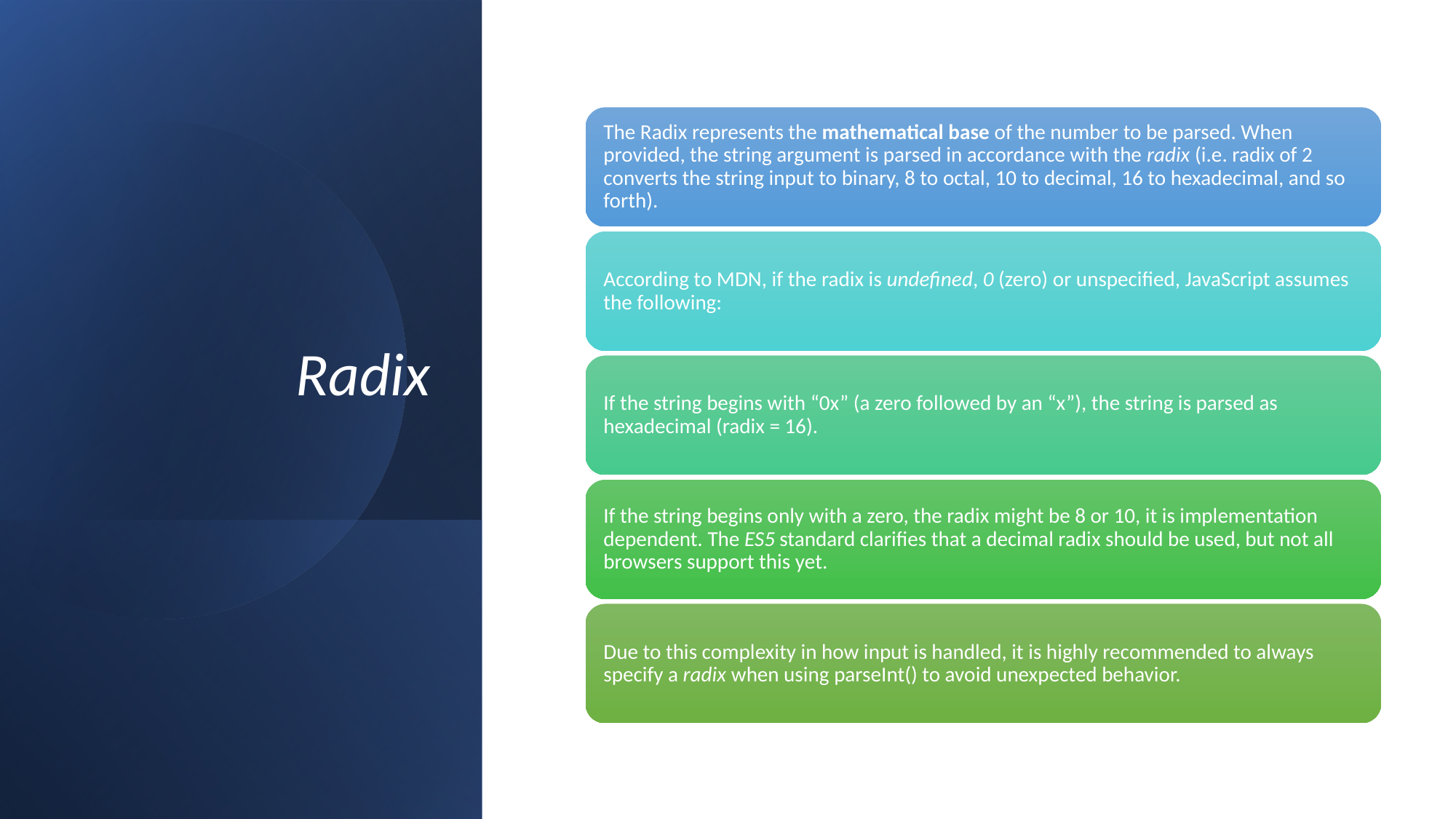

The Radix represents the mathematical base of the number to be parsed. When provided, the string argument is parsed in accordance with the radix (i.e. radix of 2 converts the string input to binary, 8 to octal, 10 to decimal, 16 to hexadecimal, and so forth).
According to MDN, if the radix is undefined, 0 (zero) or unspecified, JavaScript assumes the following:
If the string begins with “0x” (a zero followed by an “x”), the string is parsed as hexadecimal (radix = 16).
If the string begins only with a zero, the radix might be 8 or 10, it is implementation dependent. The ES5 standard clarifies that a decimal radix should be used, but not all browsers support this yet.
Due to this complexity in how input is handled, it is highly recommended to always specify a radix when using parseInt() to avoid unexpected behavior.

# Radix